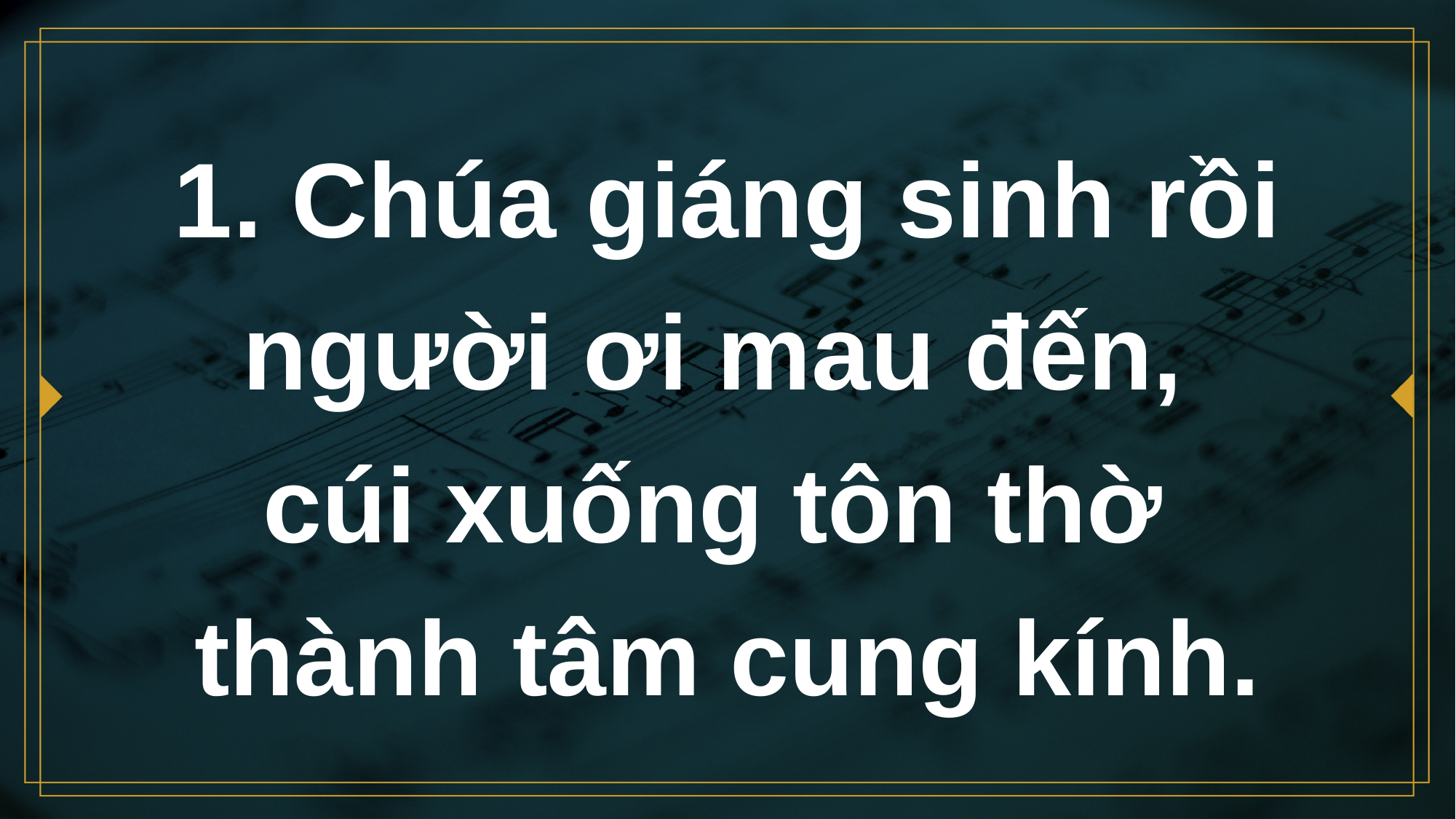

# 1. Chúa giáng sinh rồi người ơi mau đến, cúi xuống tôn thờ thành tâm cung kính.